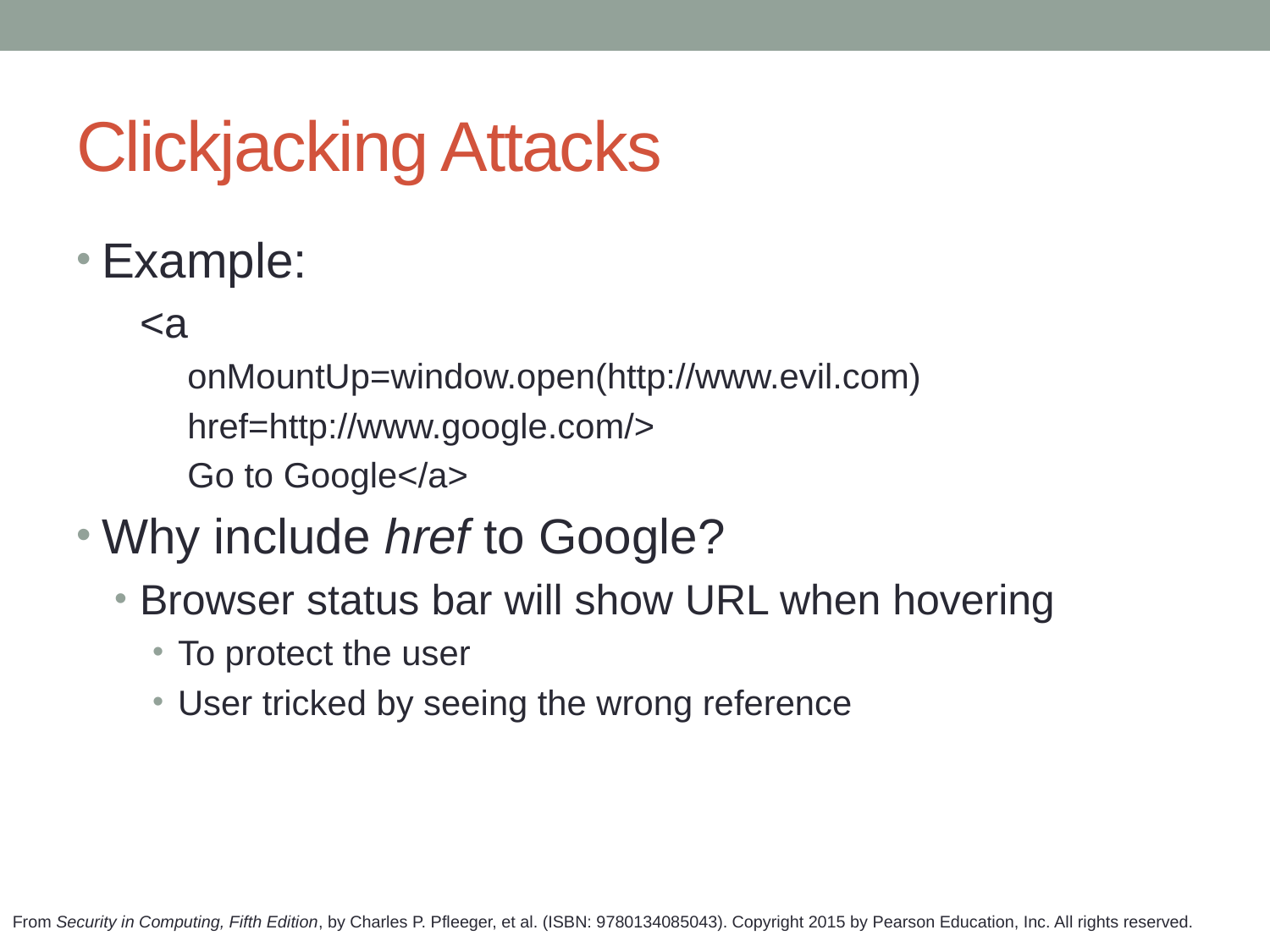

# Clickjacking Attacks
Example:
<a
onMountUp=window.open(http://www.evil.com)
href=http://www.google.com/>
Go to Google</a>
Why include href to Google?
Browser status bar will show URL when hovering
To protect the user
User tricked by seeing the wrong reference